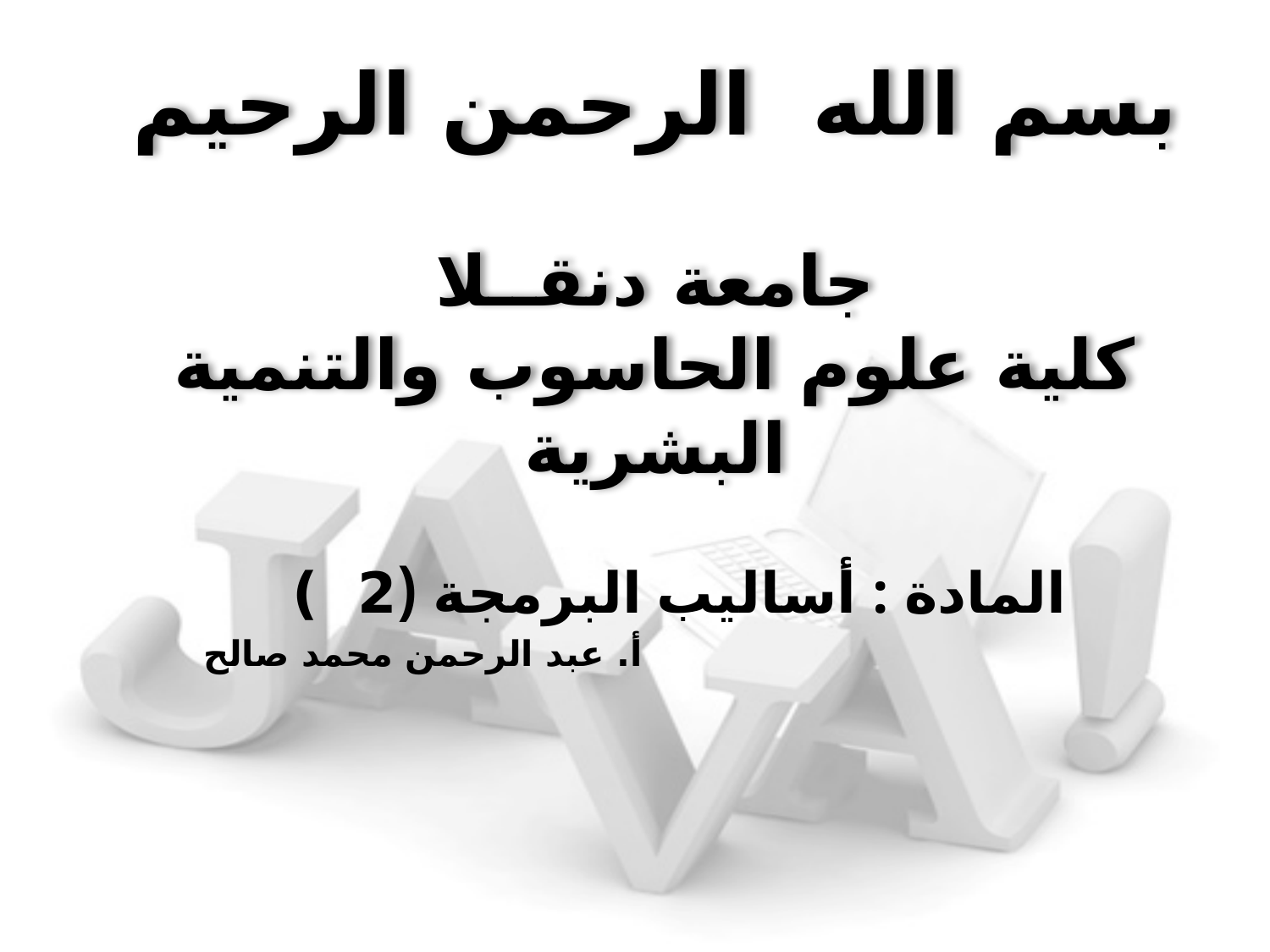

# بسم الله  الرحمن الرحيم جامعة دنقــلا كلية علوم الحاسوب والتنمية البشرية
المادة : أساليب البرمجة (2  )
أ. عبد الرحمن محمد صالح